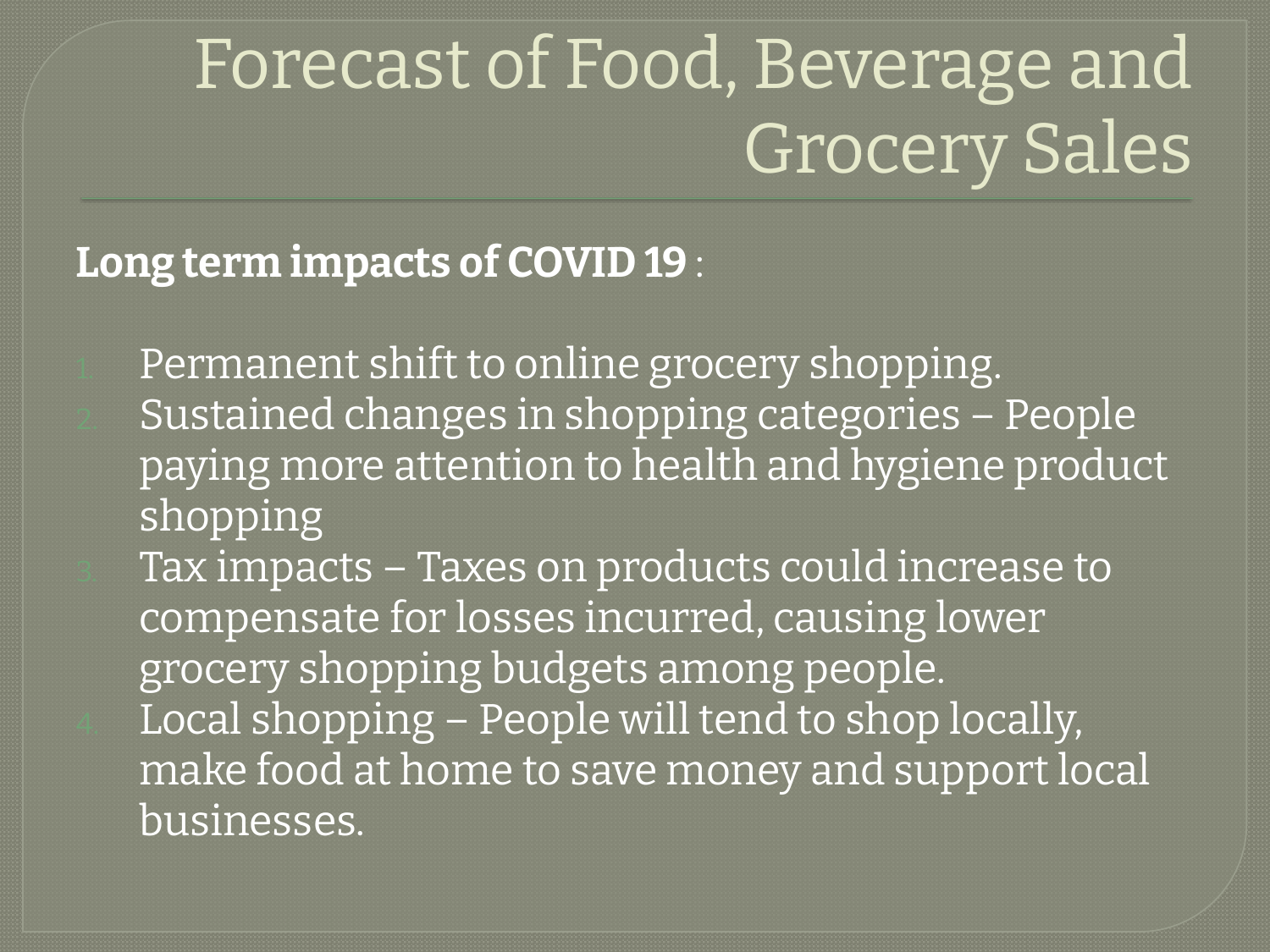

# Forecast of Food, Beverage and Grocery Sales
Long term impacts of COVID 19 :

Permanent shift to online grocery shopping.
Sustained changes in shopping categories – People paying more attention to health and hygiene product shopping
Tax impacts – Taxes on products could increase to compensate for losses incurred, causing lower grocery shopping budgets among people.
Local shopping – People will tend to shop locally, make food at home to save money and support local businesses.